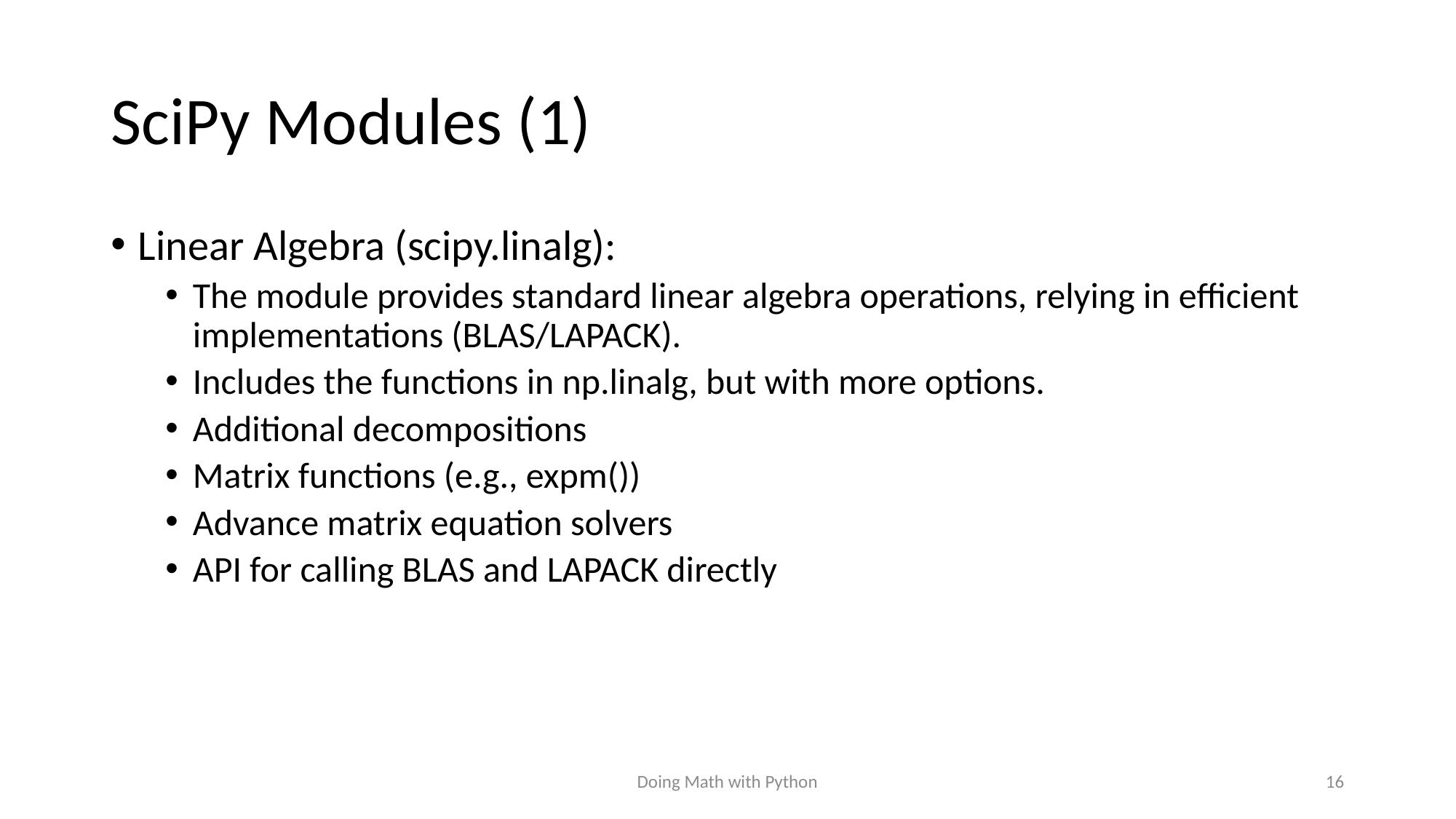

# SciPy Modules (1)
Linear Algebra (scipy.linalg):
The module provides standard linear algebra operations, relying in efficient implementations (BLAS/LAPACK).
Includes the functions in np.linalg, but with more options.
Additional decompositions
Matrix functions (e.g., expm())
Advance matrix equation solvers
API for calling BLAS and LAPACK directly
Doing Math with Python
16